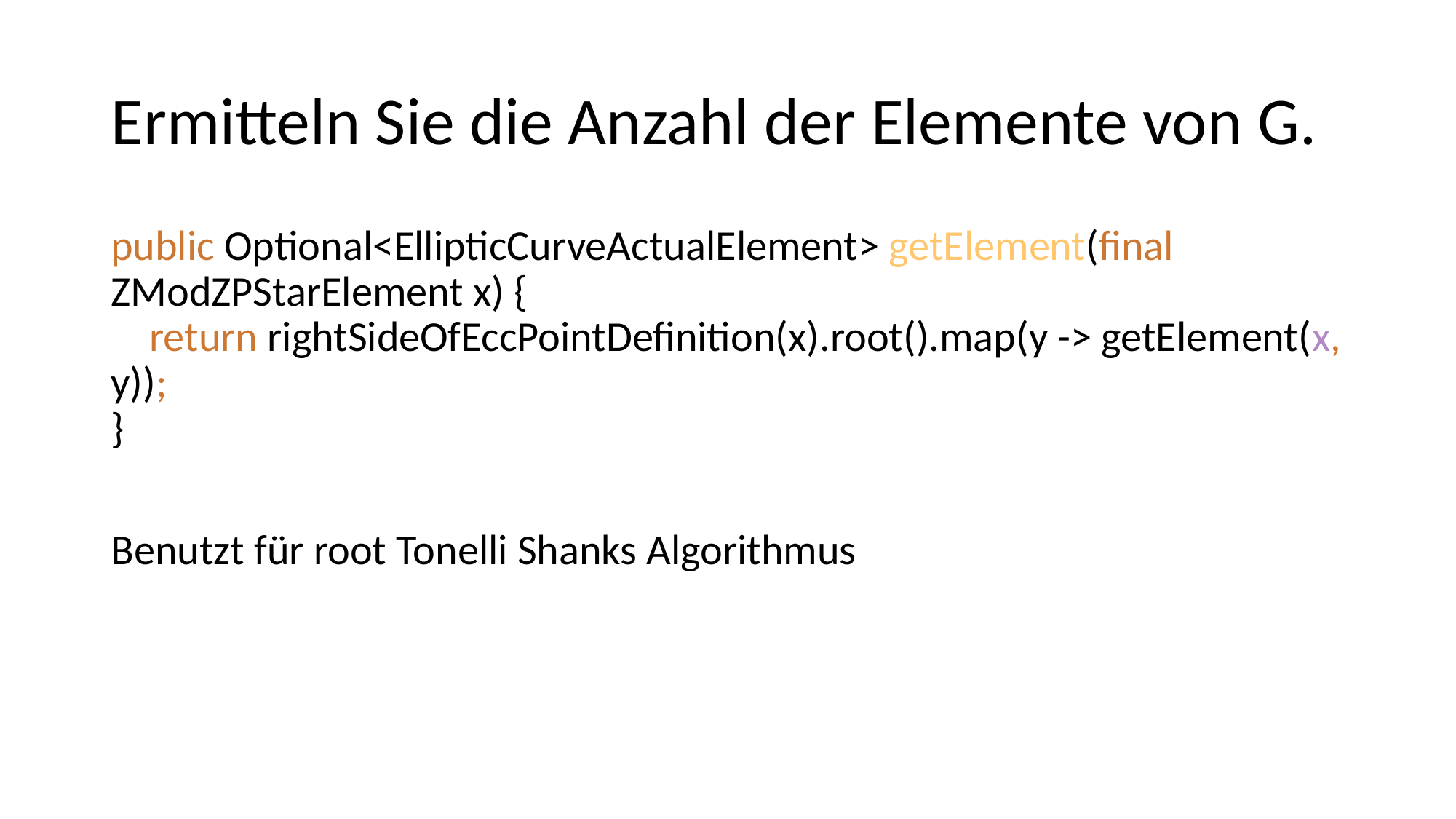

# Ermitteln Sie die Anzahl der Elemente von G.
public Optional<EllipticCurveActualElement> getElement(final ZModZPStarElement x) {
    return rightSideOfEccPointDefinition(x).root().map(y -> getElement(x, y));
}

Benutzt für root Tonelli Shanks Algorithmus